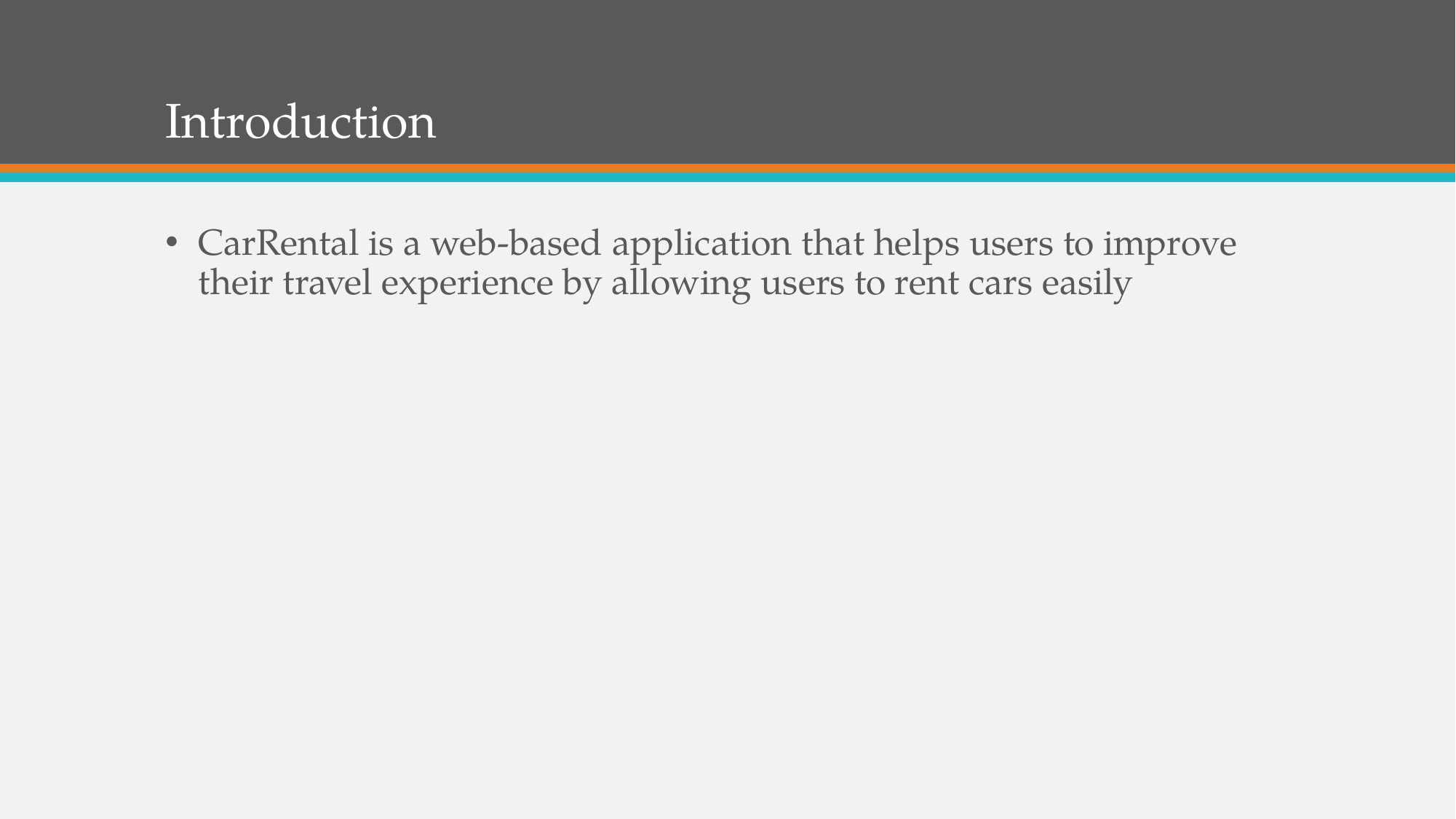

# Introduction
CarRental is a web-based application that helps users to improve their travel experience by allowing users to rent cars easily